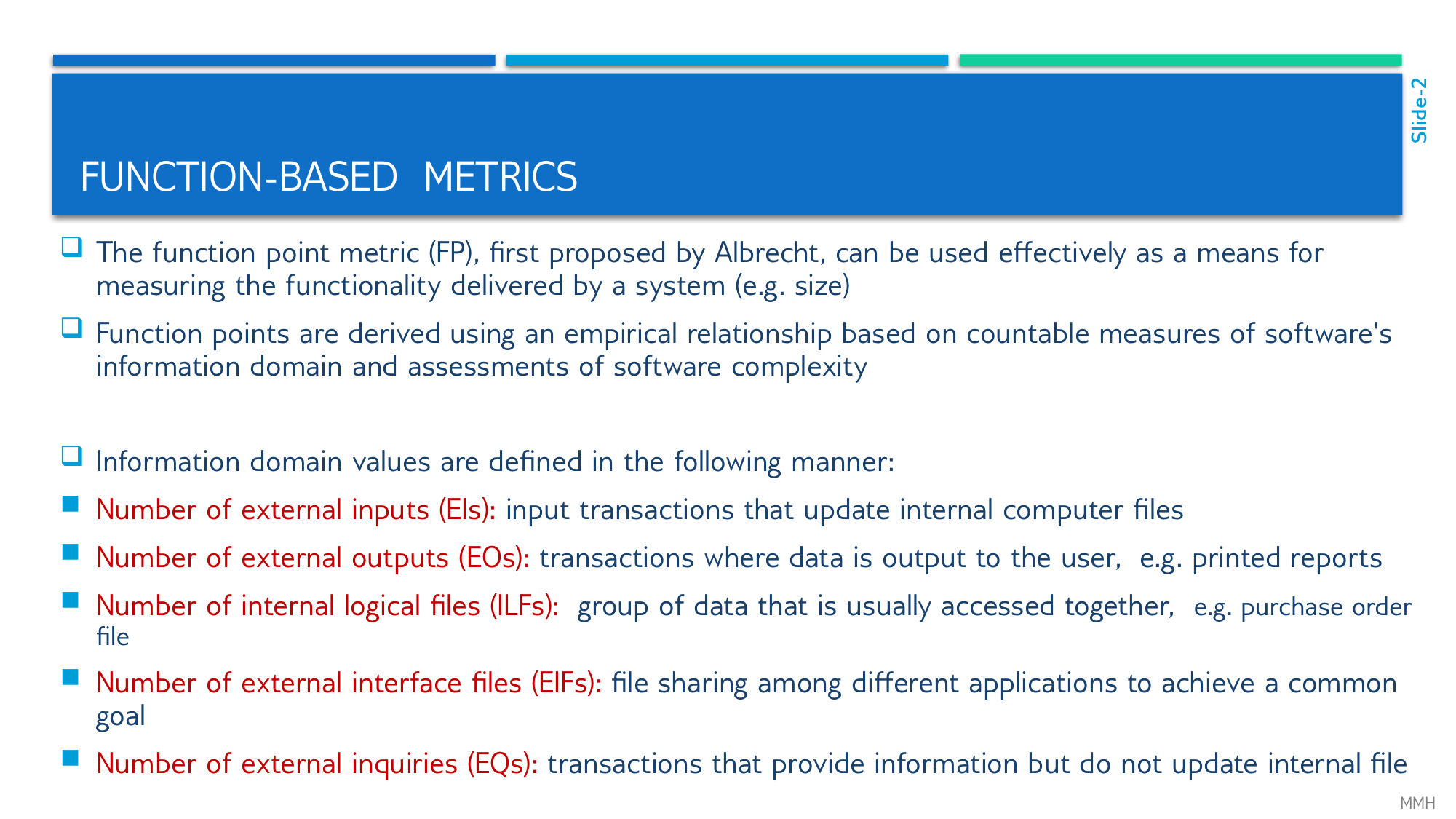

Slide-2
# Function-based  metrics
The function point metric (FP), first proposed by Albrecht, can be used effectively as a means for measuring the functionality delivered by a system (e.g. size)
Function points are derived using an empirical relationship based on countable measures of software's information domain and assessments of software complexity

Information domain values are defined in the following manner:
Number of external inputs (EIs): input transactions that update internal computer files
Number of external outputs (EOs): transactions where data is output to the user,  e.g. printed reports
Number of internal logical files (ILFs):  group of data that is usually accessed together,  e.g. purchase order file
Number of external interface files (EIFs): file sharing among different applications to achieve a common goal
Number of external inquiries (EQs): transactions that provide information but do not update internal file
  MMH